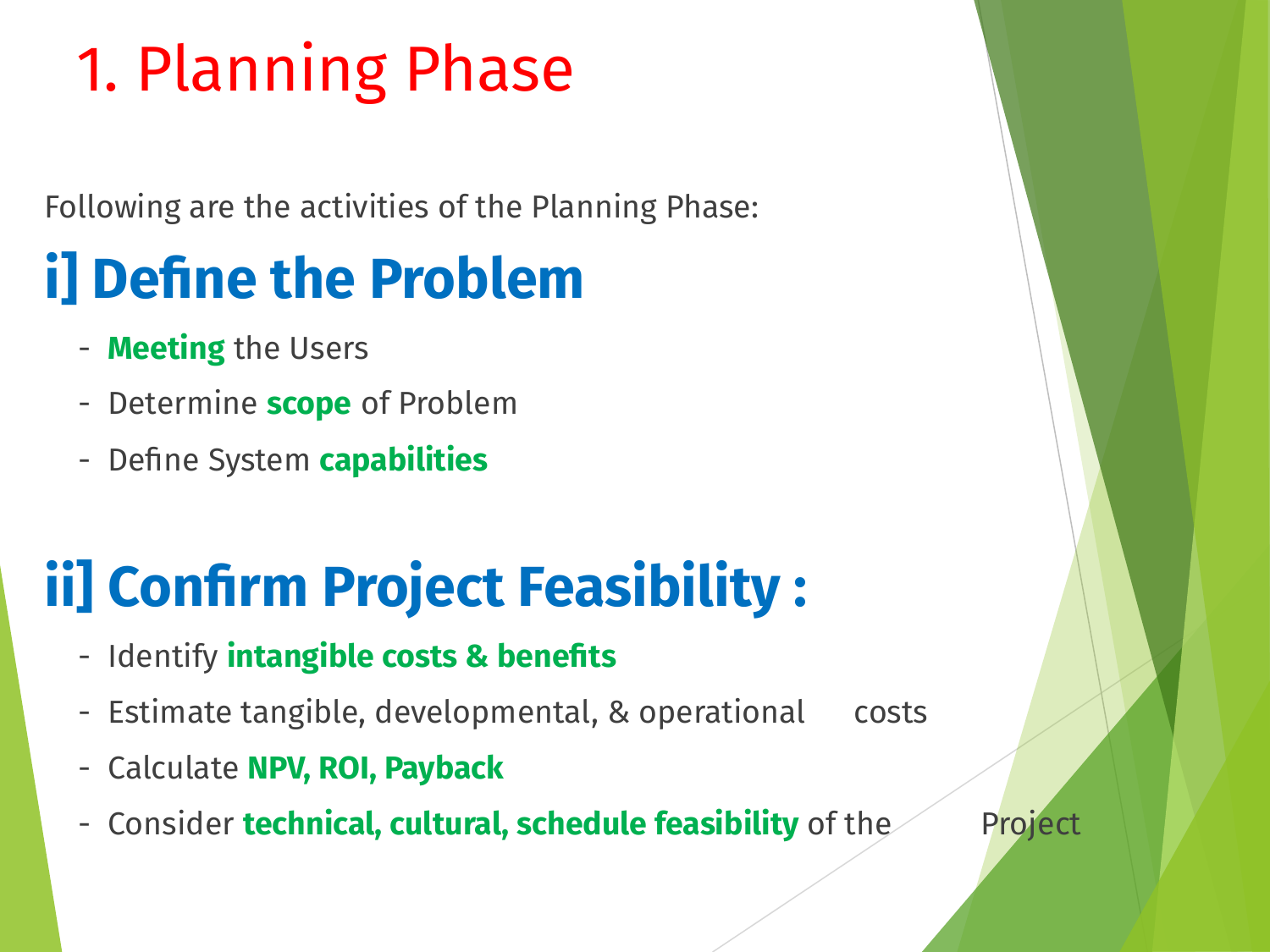

# 1. Planning Phase
Following are the activities of the Planning Phase:
i] Define the Problem
    -  Meeting the Users
    -  Determine scope of Problem
    -  Define System capabilities

ii] Confirm Project Feasibility :
    -  Identify intangible costs & benefits
    -  Estimate tangible, developmental, & operational 	costs
    -  Calculate NPV, ROI, Payback
    -  Consider technical, cultural, schedule feasibility of the   	Project